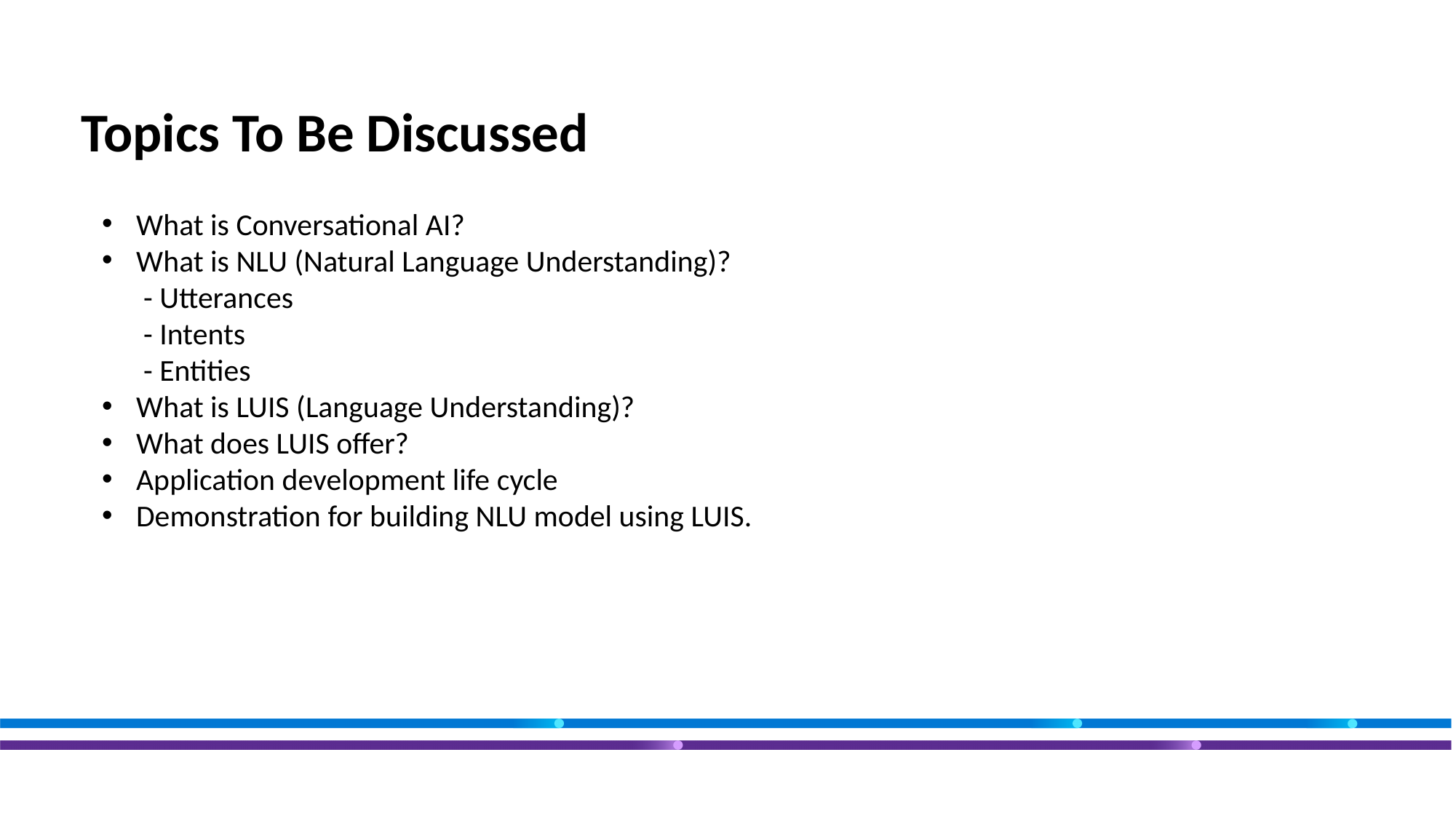

# Topics To Be Discussed
What is Conversational AI?
What is NLU (Natural Language Understanding)?
      - Utterances
      - Intents
      - Entities
What is LUIS (Language Understanding)?
What does LUIS offer?
Application development life cycle
Demonstration for building NLU model using LUIS.